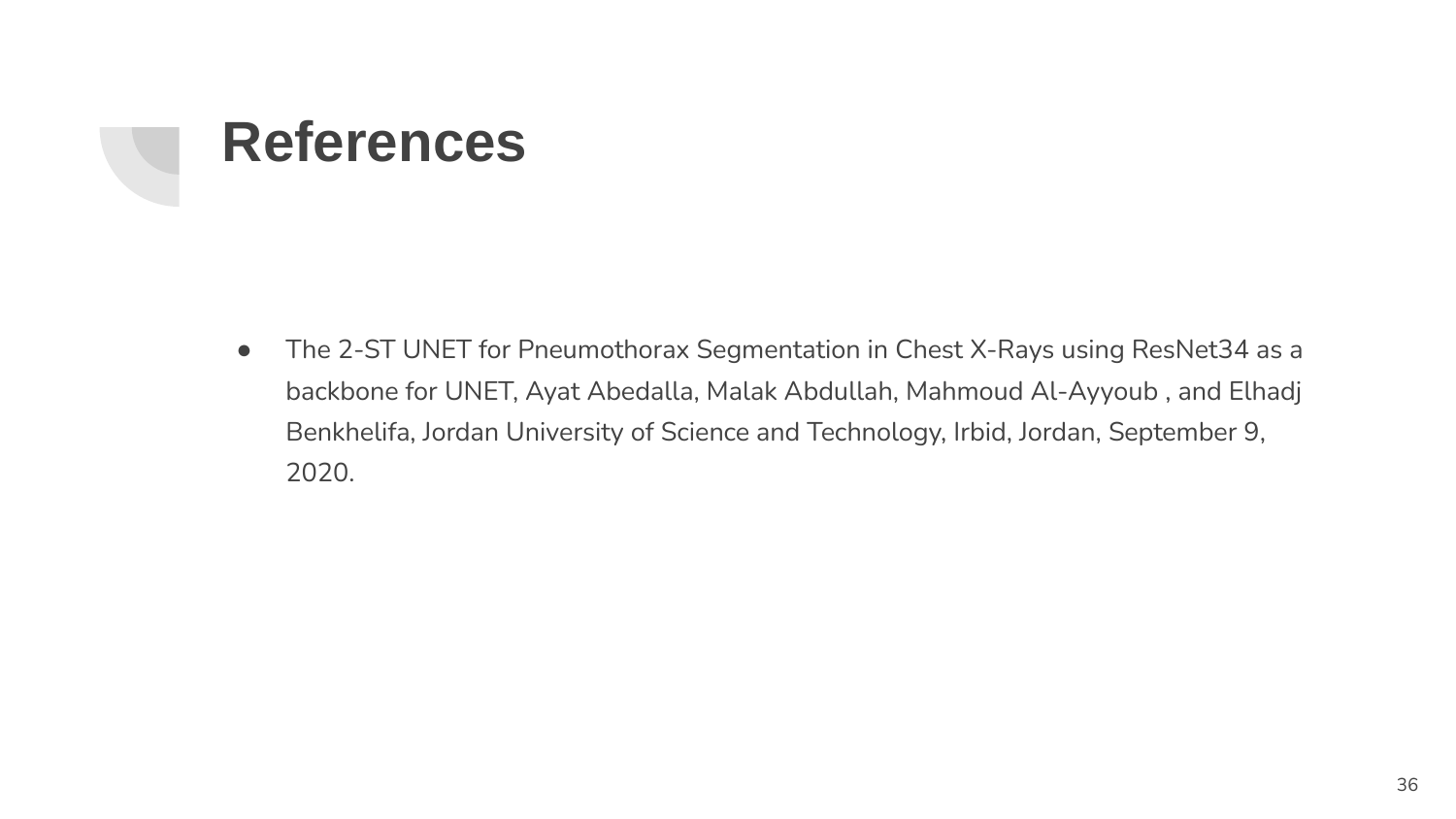

# References
The 2-ST UNET for Pneumothorax Segmentation in Chest X-Rays using ResNet34 as a backbone for UNET, Ayat Abedalla, Malak Abdullah, Mahmoud Al-Ayyoub , and Elhadj Benkhelifa, Jordan University of Science and Technology, Irbid, Jordan, September 9, 2020.
36